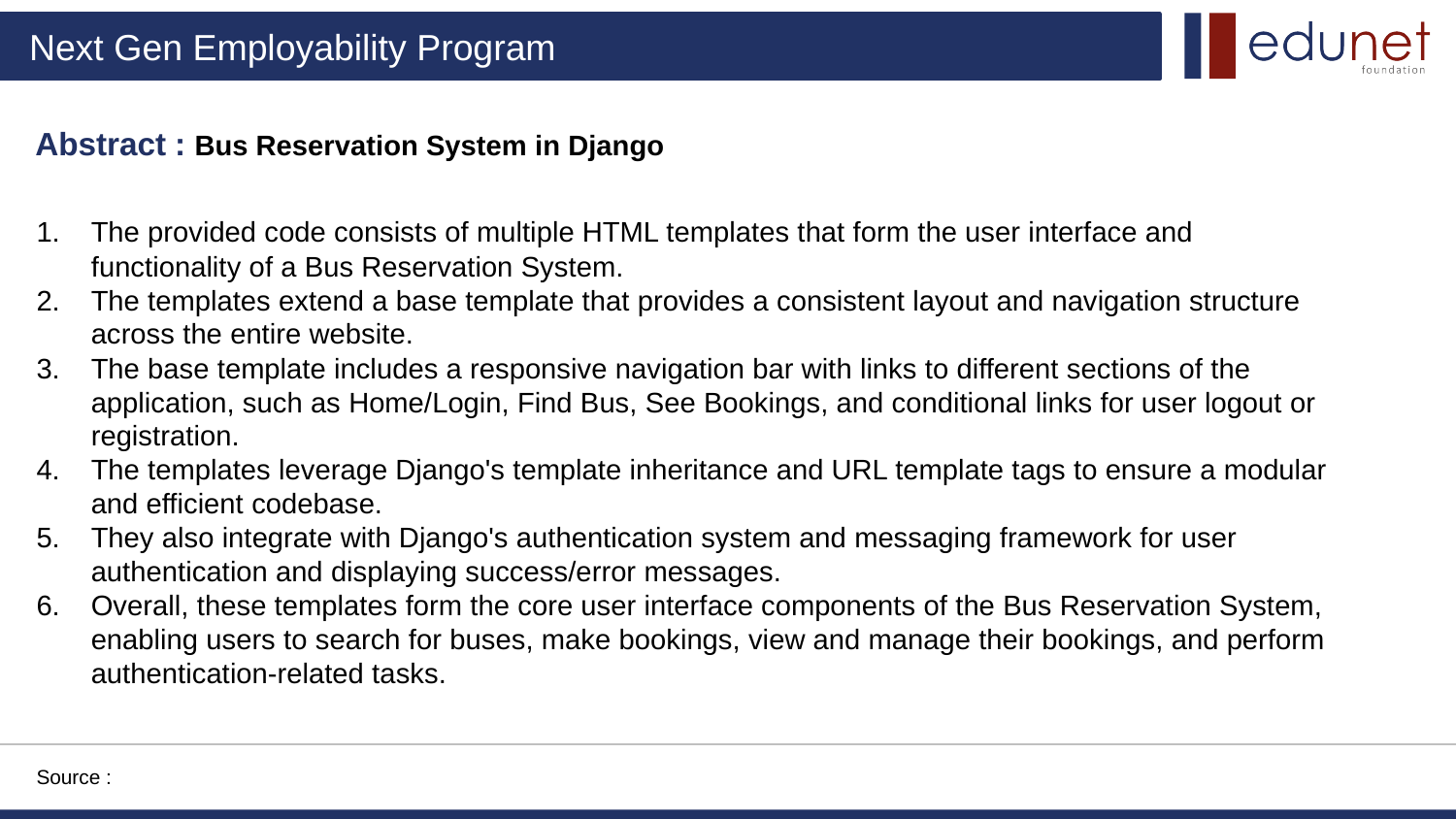

Abstract : Bus Reservation System in Django
The provided code consists of multiple HTML templates that form the user interface and functionality of a Bus Reservation System.
The templates extend a base template that provides a consistent layout and navigation structure across the entire website.
The base template includes a responsive navigation bar with links to different sections of the application, such as Home/Login, Find Bus, See Bookings, and conditional links for user logout or registration.
The templates leverage Django's template inheritance and URL template tags to ensure a modular and efficient codebase.
They also integrate with Django's authentication system and messaging framework for user authentication and displaying success/error messages.
Overall, these templates form the core user interface components of the Bus Reservation System, enabling users to search for buses, make bookings, view and manage their bookings, and perform authentication-related tasks.
Source :